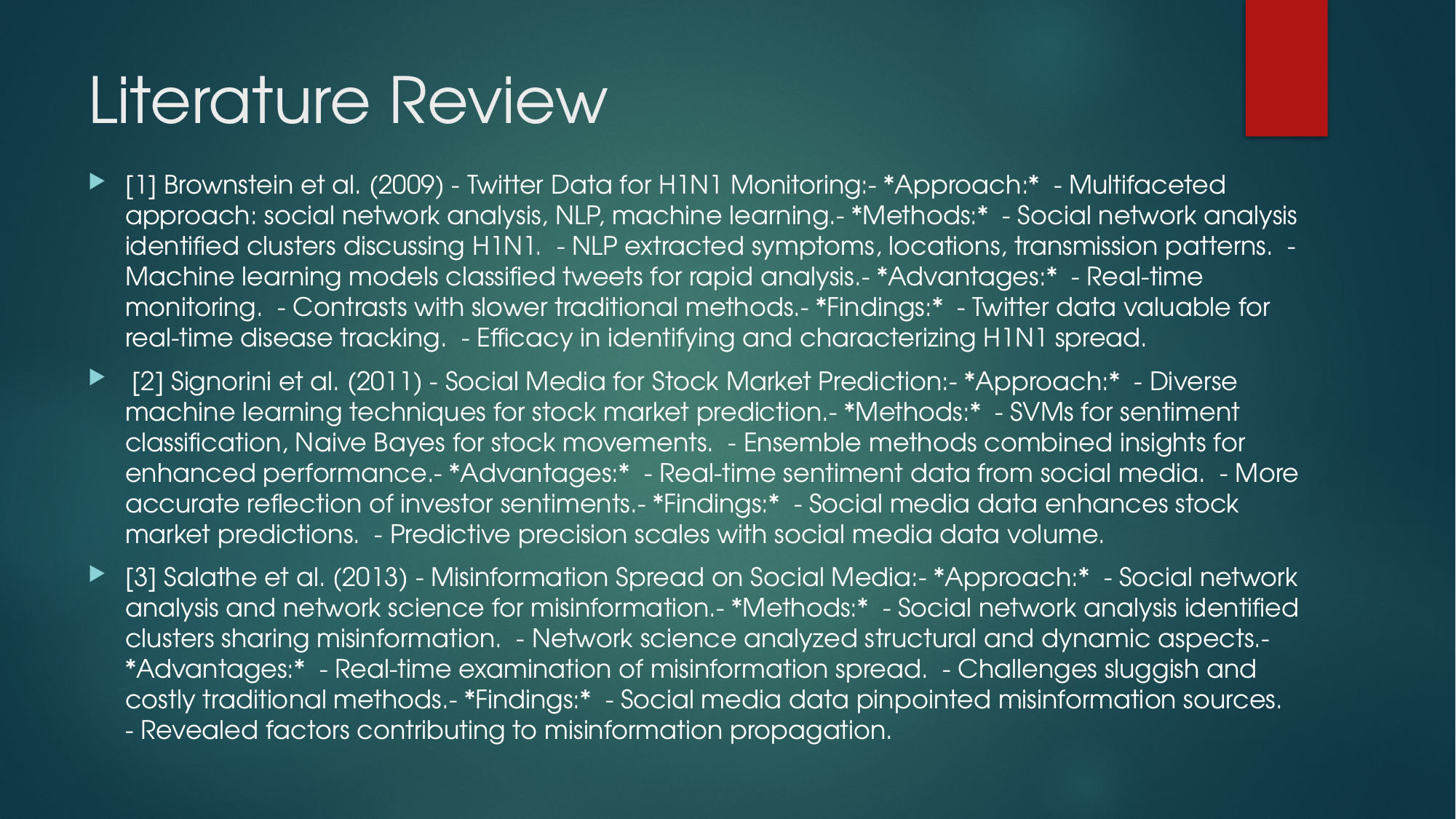

# Literature Review
[1] Brownstein et al. (2009) - Twitter Data for H1N1 Monitoring:- *Approach:*  - Multifaceted approach: social network analysis, NLP, machine learning.- *Methods:*  - Social network analysis identified clusters discussing H1N1.  - NLP extracted symptoms, locations, transmission patterns.  - Machine learning models classified tweets for rapid analysis.- *Advantages:*  - Real-time monitoring.  - Contrasts with slower traditional methods.- *Findings:*  - Twitter data valuable for real-time disease tracking.  - Efficacy in identifying and characterizing H1N1 spread.
 [2] Signorini et al. (2011) - Social Media for Stock Market Prediction:- *Approach:*  - Diverse machine learning techniques for stock market prediction.- *Methods:*  - SVMs for sentiment classification, Naive Bayes for stock movements.  - Ensemble methods combined insights for enhanced performance.- *Advantages:*  - Real-time sentiment data from social media.  - More accurate reflection of investor sentiments.- *Findings:*  - Social media data enhances stock market predictions.  - Predictive precision scales with social media data volume.
[3] Salathe et al. (2013) - Misinformation Spread on Social Media:- *Approach:*  - Social network analysis and network science for misinformation.- *Methods:*  - Social network analysis identified clusters sharing misinformation.  - Network science analyzed structural and dynamic aspects.- *Advantages:*  - Real-time examination of misinformation spread.  - Challenges sluggish and costly traditional methods.- *Findings:*  - Social media data pinpointed misinformation sources.  - Revealed factors contributing to misinformation propagation.